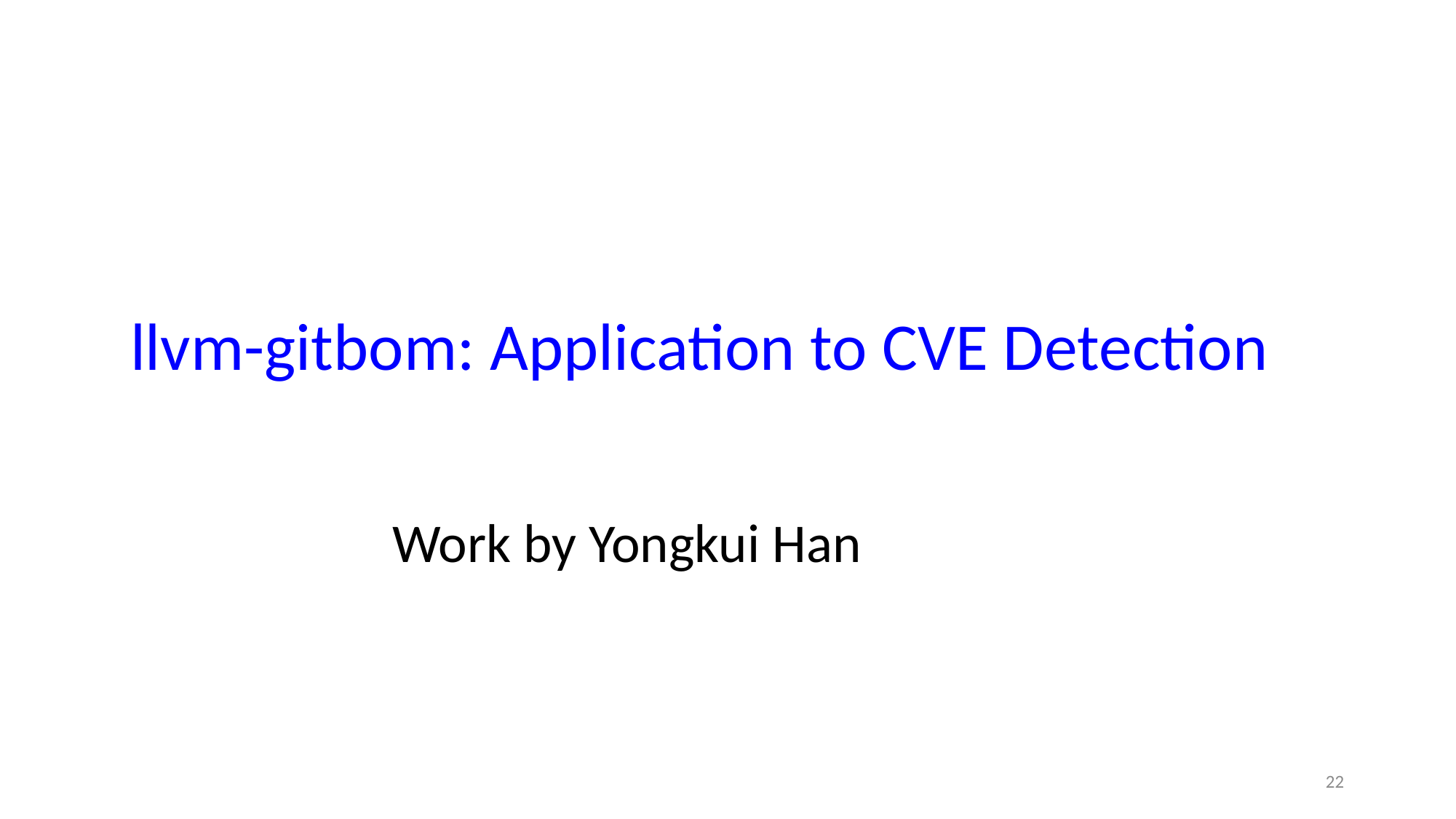

# llvm-gitbom: Application to CVE Detection
Work by Yongkui Han
22